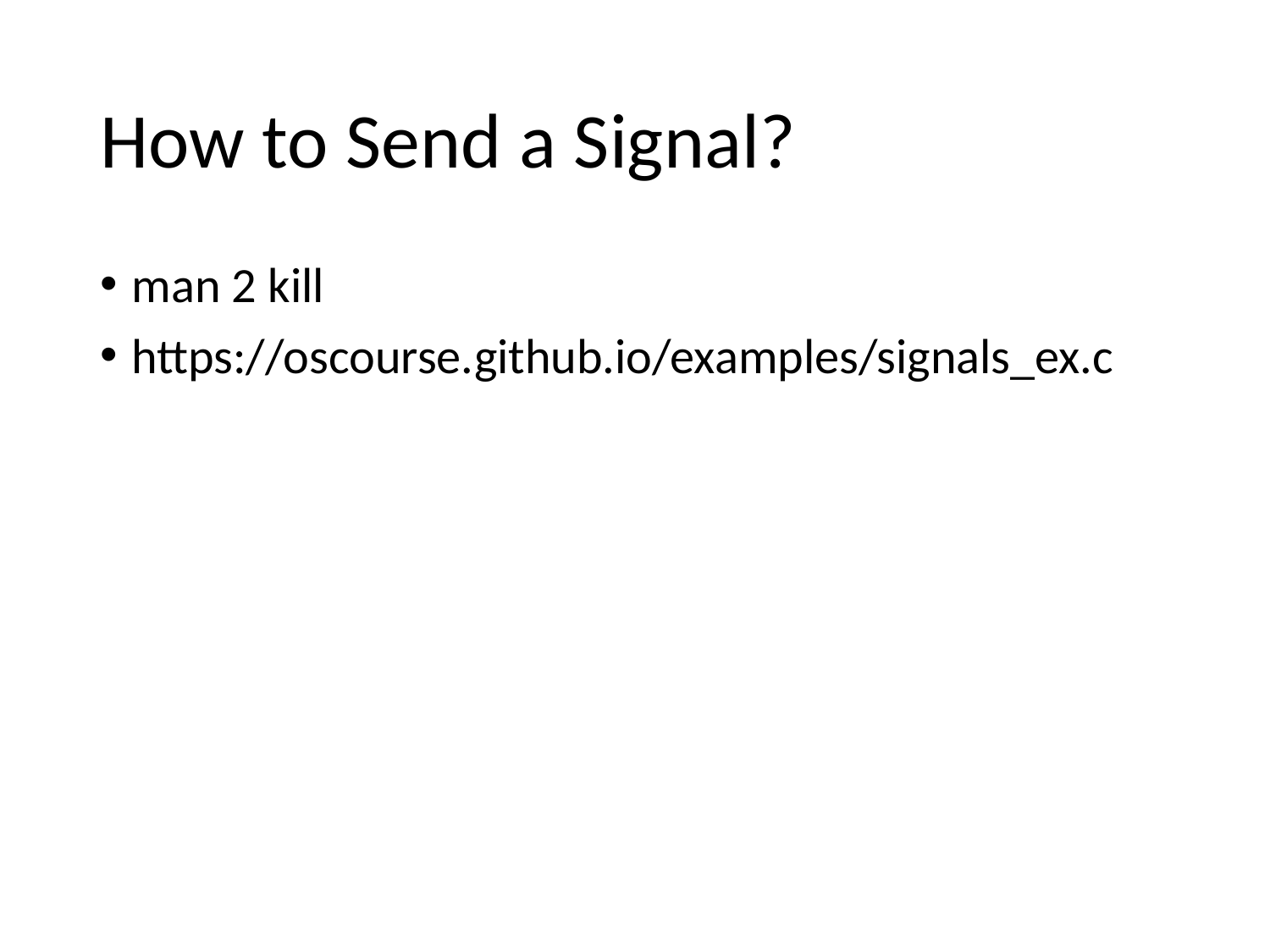

# How to Send a Signal?
man 2 kill
https://oscourse.github.io/examples/signals_ex.c